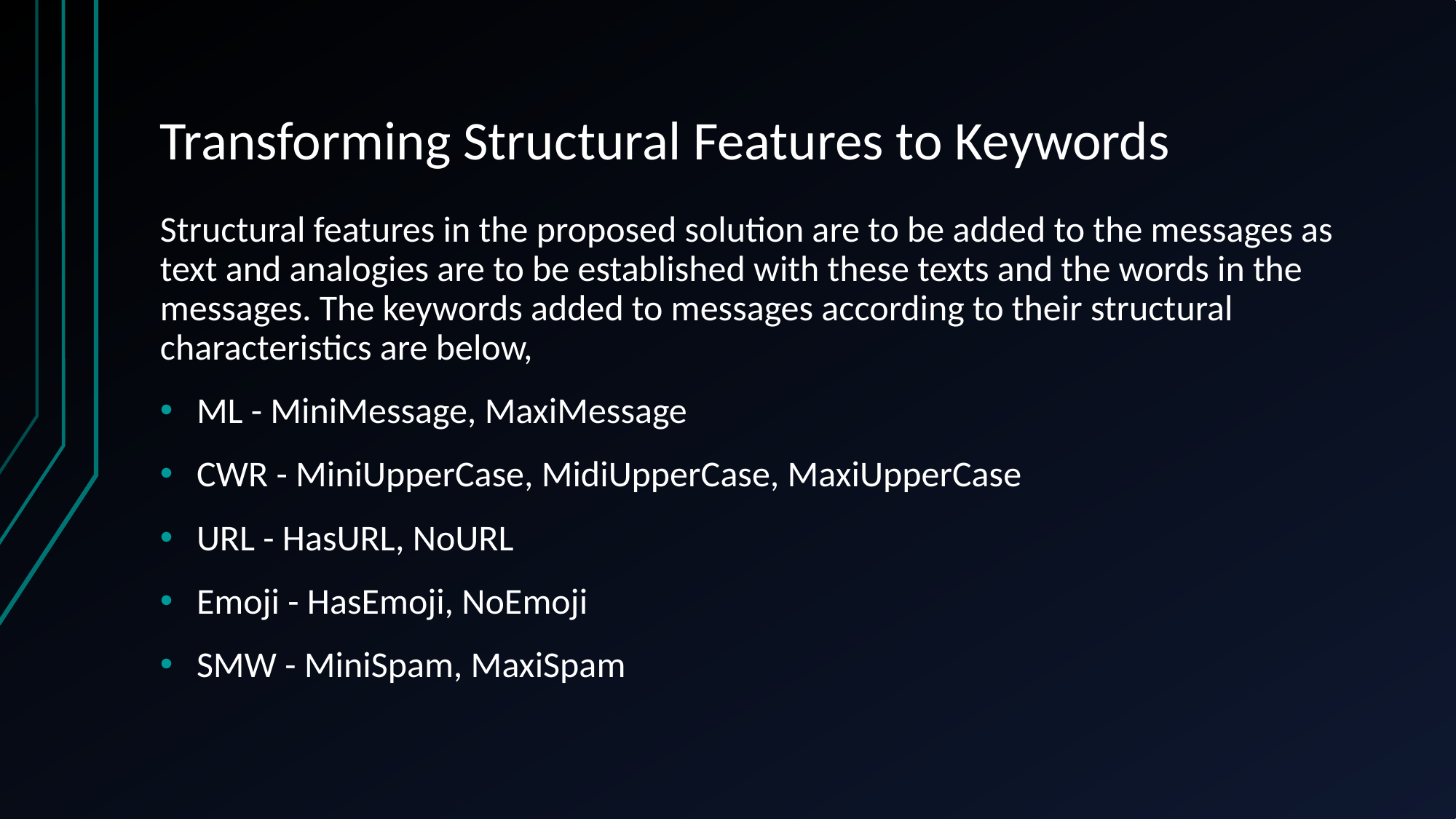

# Transforming Structural Features to Keywords
Structural features in the proposed solution are to be added to the messages as text and analogies are to be established with these texts and the words in the messages. The keywords added to messages according to their structural characteristics are below,
ML - MiniMessage, MaxiMessage
CWR - MiniUpperCase, MidiUpperCase, MaxiUpperCase
URL - HasURL, NoURL
Emoji - HasEmoji, NoEmoji
SMW - MiniSpam, MaxiSpam